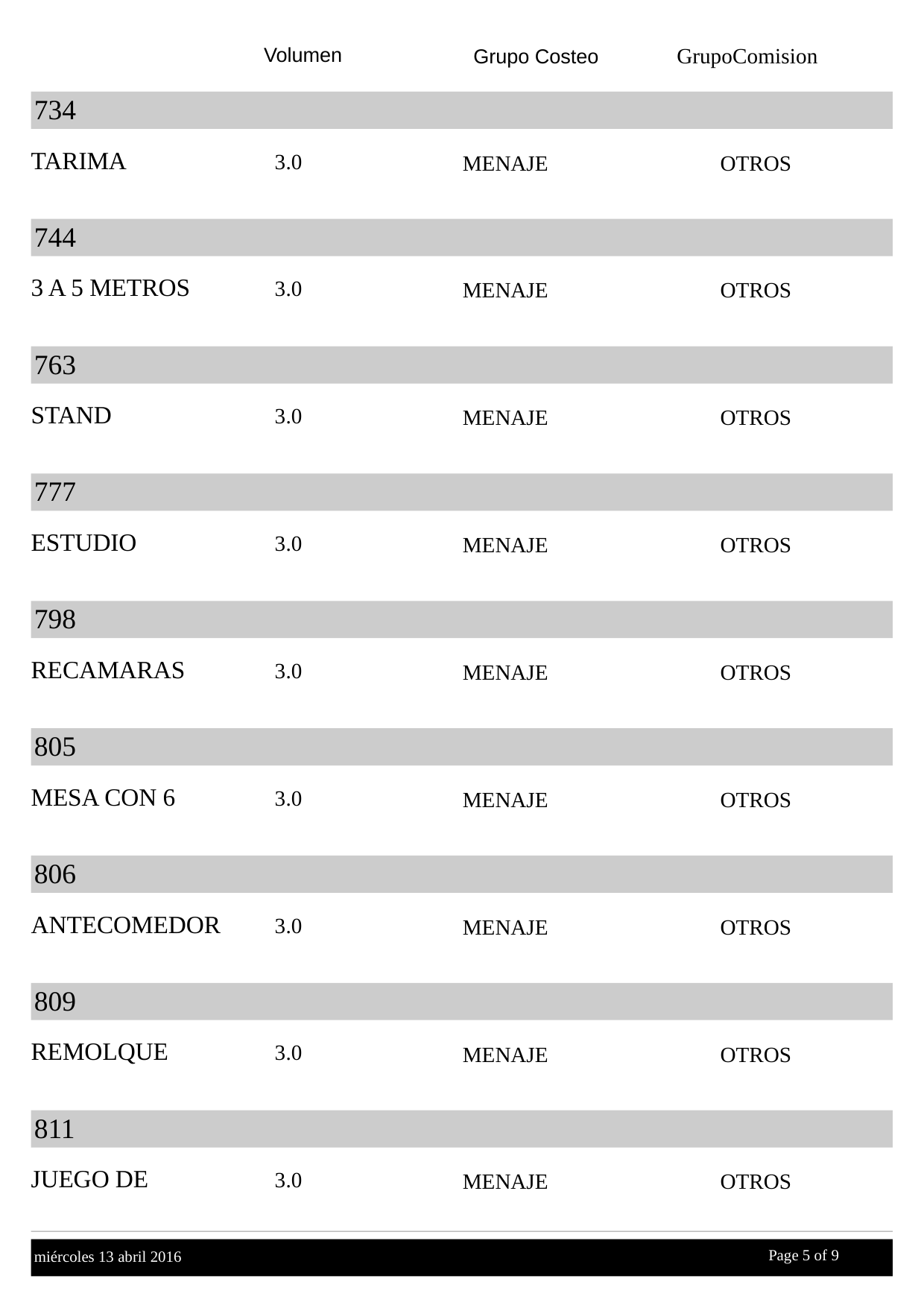

Volumen
GrupoComision
Grupo Costeo

734
TARIMA
3.0
MENAJE
OTROS

744
3 A 5 METROS
3.0
MENAJE
OTROS

763
STAND
3.0
MENAJE
OTROS

777
ESTUDIO
3.0
MENAJE
OTROS

798
RECAMARAS
3.0
MENAJE
OTROS

805
MESA CON 6
3.0
MENAJE
OTROS

806
ANTECOMEDOR
3.0
MENAJE
OTROS

809
REMOLQUE
3.0
MENAJE
OTROS

811
JUEGO DE
3.0
MENAJE
OTROS

Page 5 of
 9
miércoles 13 abril 2016